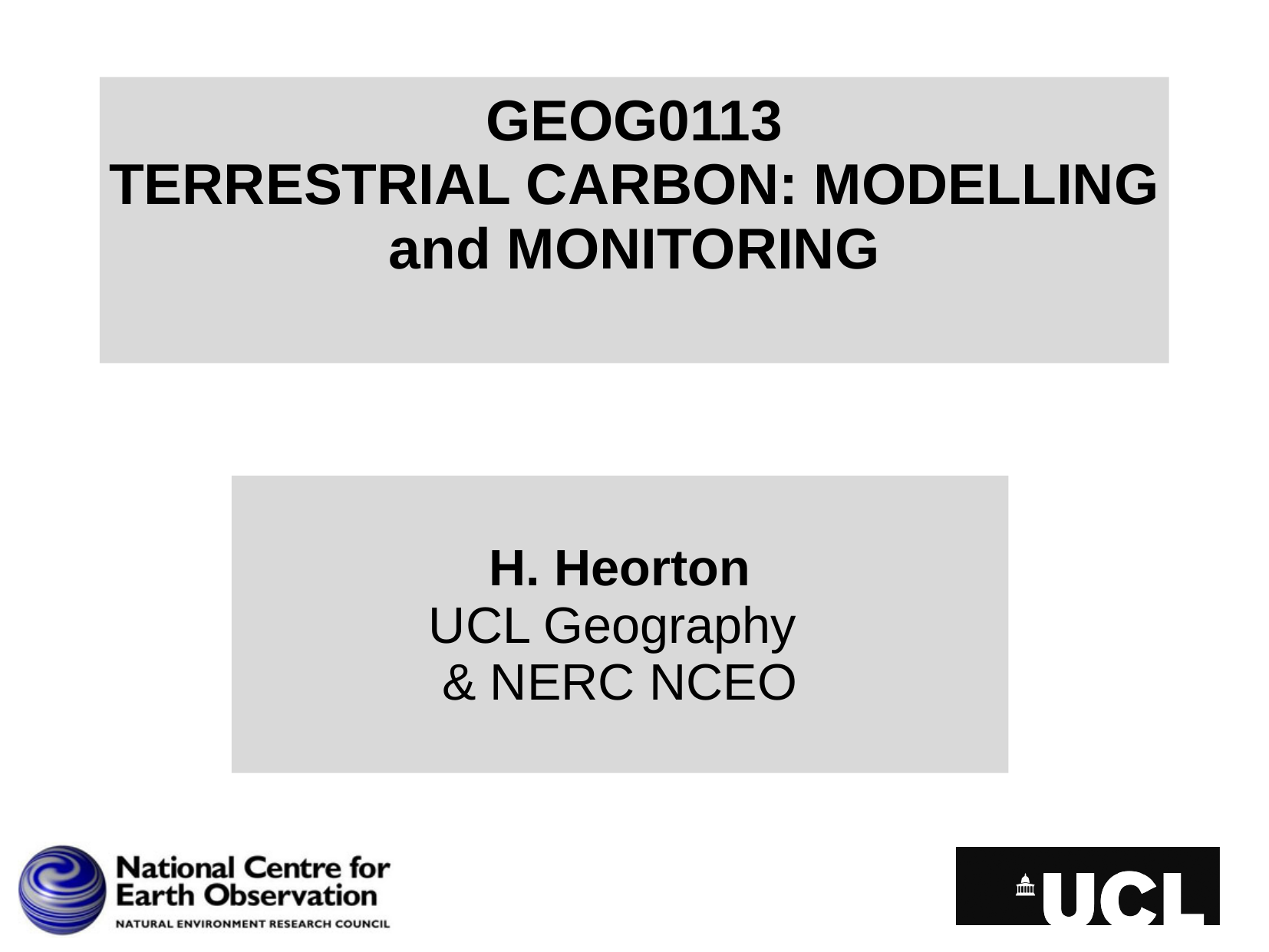

# GEOG0113 TERRESTRIAL CARBON: MODELLING and MONITORING
H. Heorton
UCL Geography
& NERC NCEO